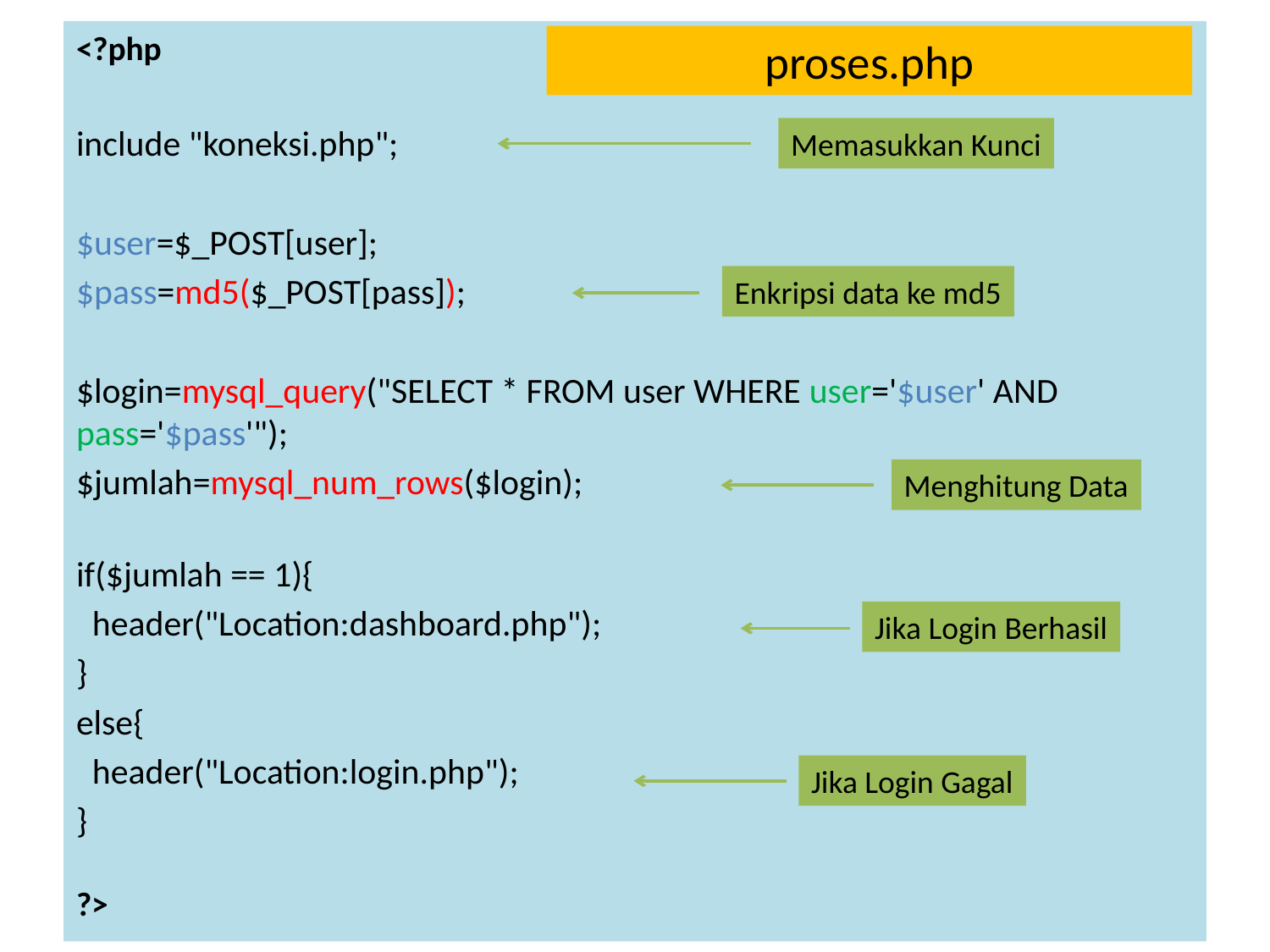

<?php

include "koneksi.php";

$user=$_POST[user];
$pass=md5($_POST[pass]);

$login=mysql_query("SELECT * FROM user WHERE user='$user' AND pass='$pass'");
$jumlah=mysql_num_rows($login);
if($jumlah == 1){
  header("Location:dashboard.php");
}
else{
  header("Location:login.php");
}
?>
# proses.php
Memasukkan Kunci
Enkripsi data ke md5
Menghitung Data
Jika Login Berhasil
Jika Login Gagal